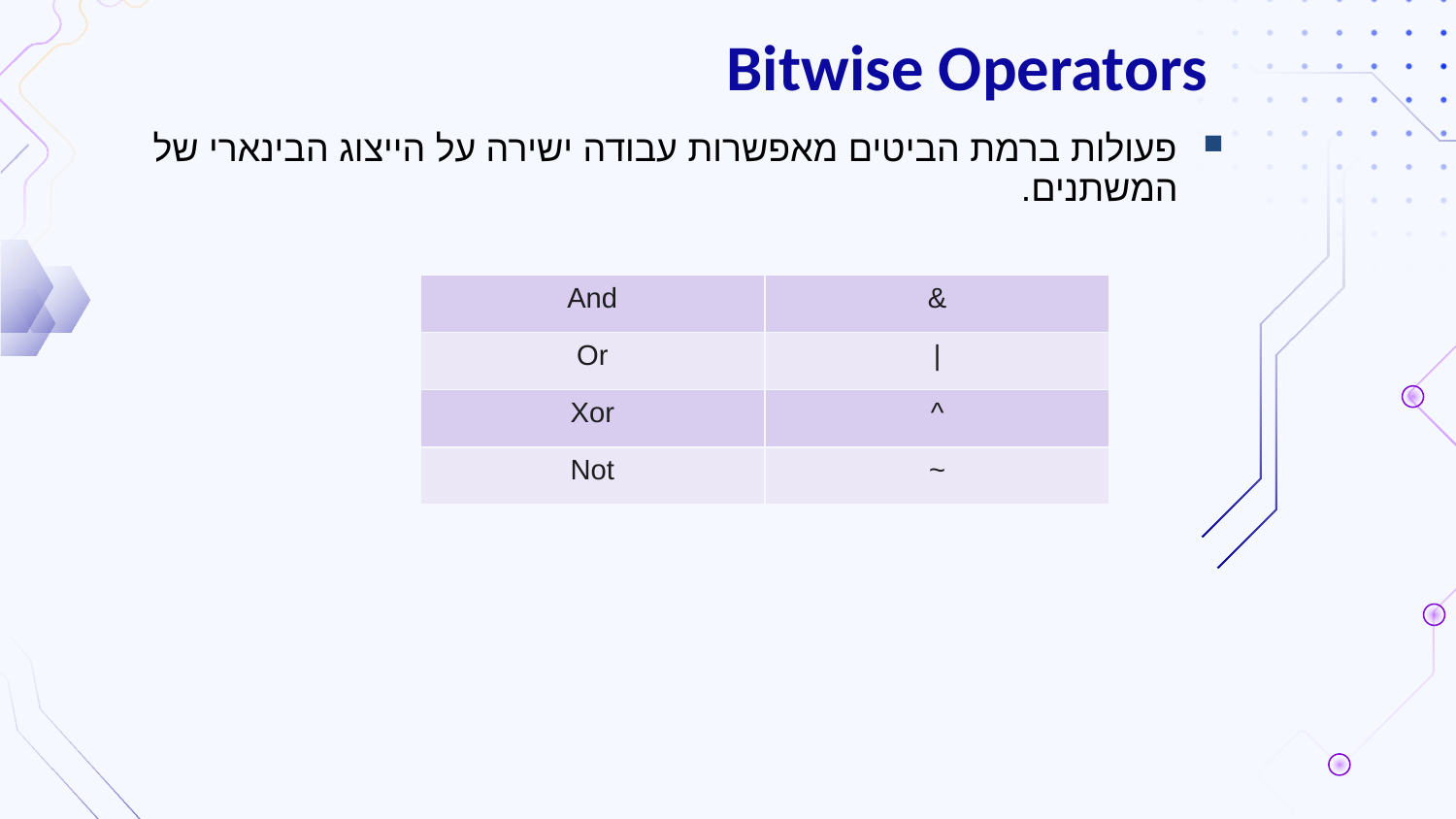

# Bitwise Operators
פעולות ברמת הביטים מאפשרות עבודה ישירה על הייצוג הבינארי של המשתנים.

| And | & |
| --- | --- |
| Or | | |
| Xor | ^ |
| Not | ~ |